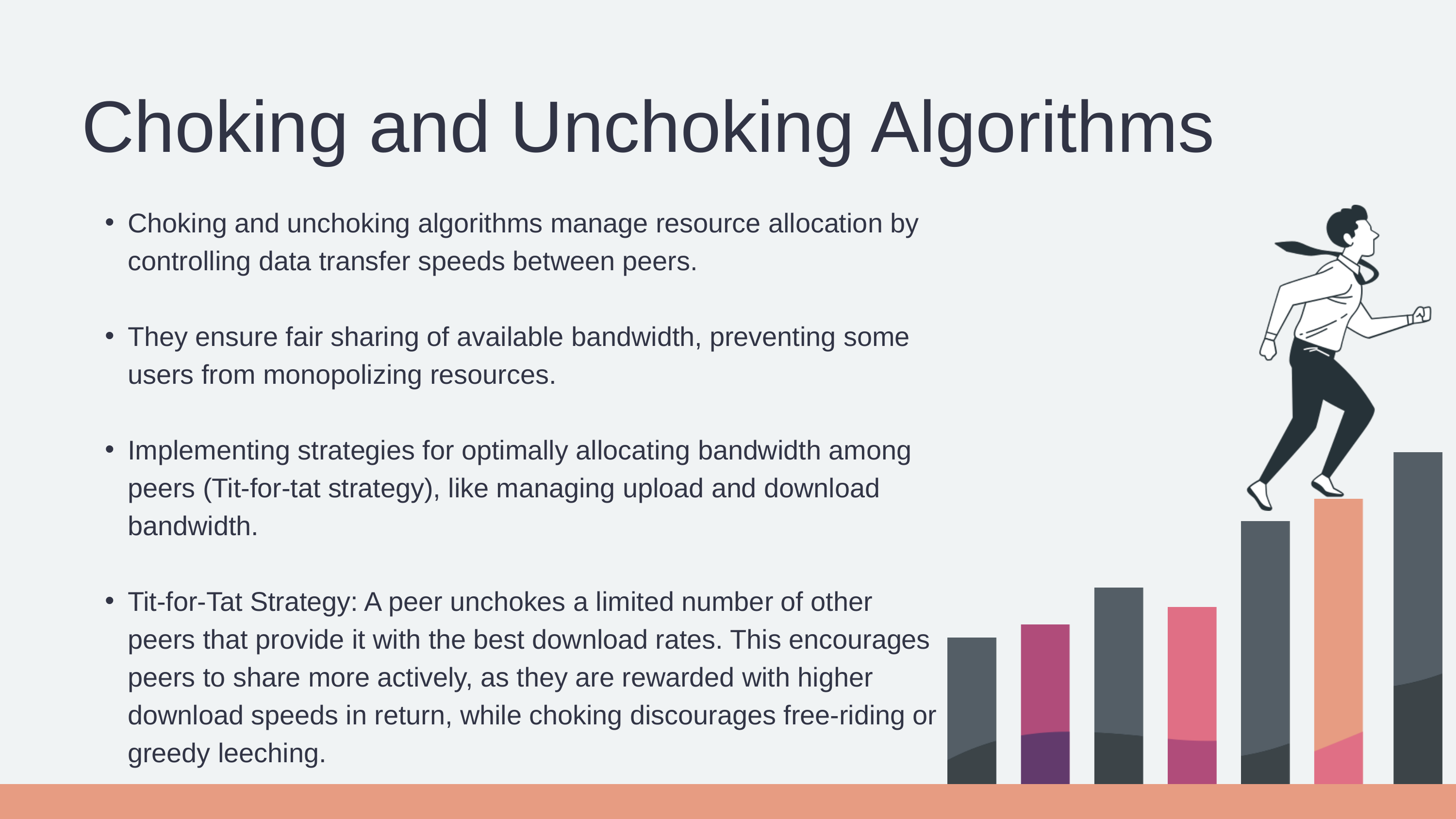

Choking and Unchoking Algorithms
Choking and unchoking algorithms manage resource allocation by controlling data transfer speeds between peers.

They ensure fair sharing of available bandwidth, preventing some users from monopolizing resources.

Implementing strategies for optimally allocating bandwidth among peers (Tit-for-tat strategy), like managing upload and download bandwidth.

Tit-for-Tat Strategy: A peer unchokes a limited number of other peers that provide it with the best download rates. This encourages peers to share more actively, as they are rewarded with higher download speeds in return, while choking discourages free-riding or greedy leeching.